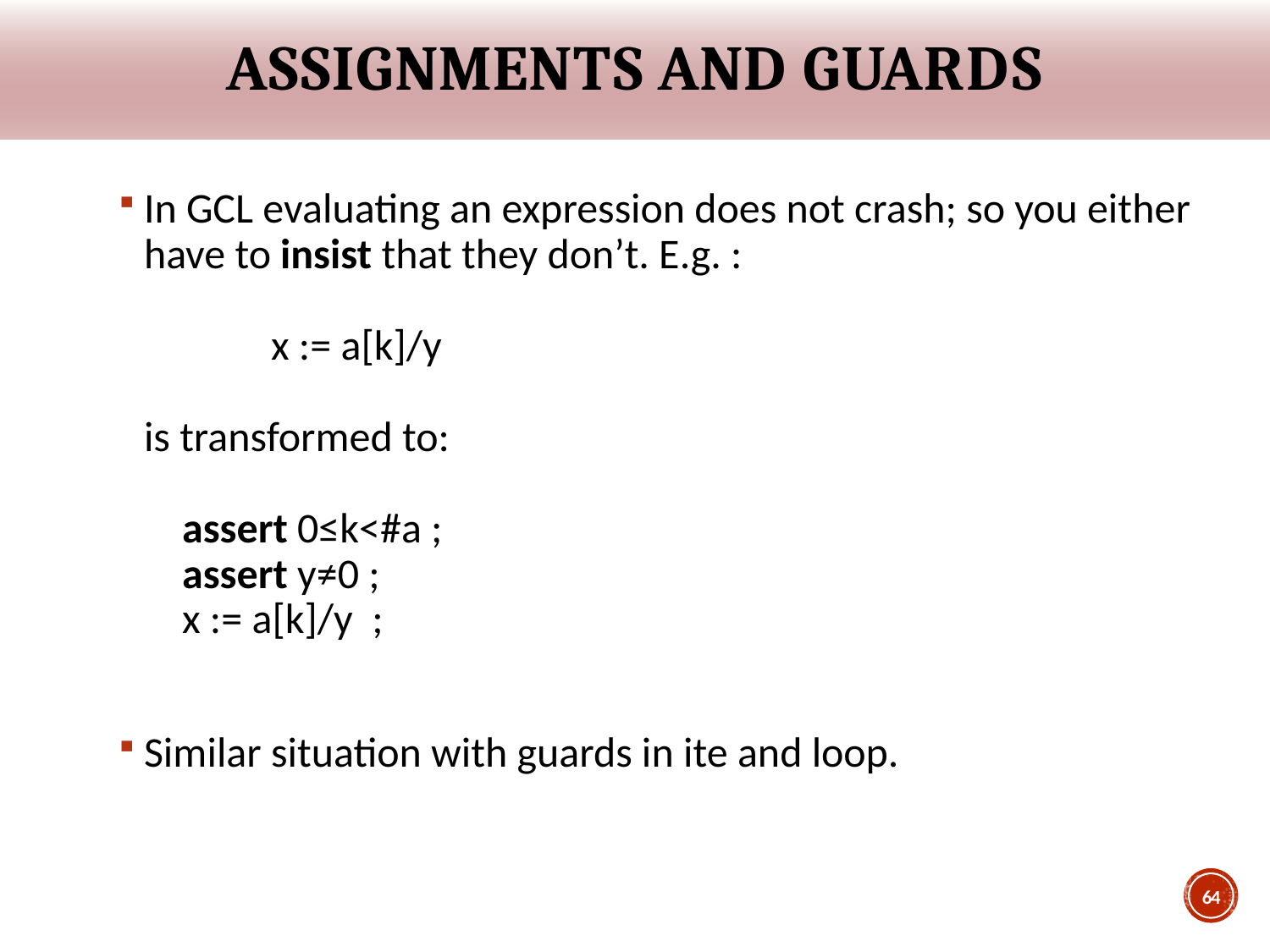

# Assignments and guards
In GCL evaluating an expression does not crash; so you either have to insist that they don’t. E.g. :
	x := a[k]/y
is transformed to:
    assert 0≤k<#a ;
    assert y≠0 ;
    x := a[k]/y  ;

Similar situation with guards in ite and loop.

64